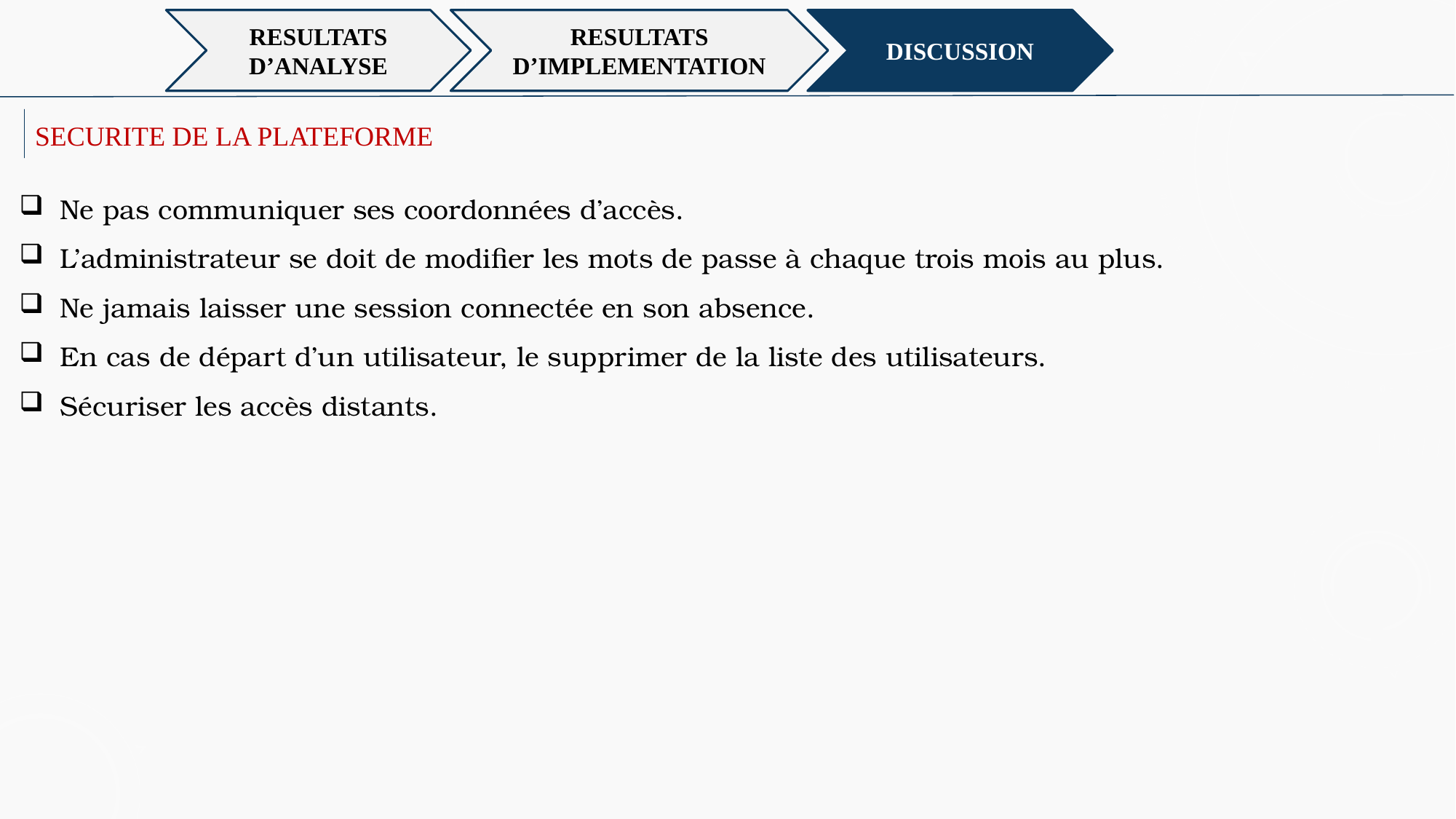

RESULTATS D’ANALYSE
RESULTATS D’IMPLEMENTATION
DISCUSSION
SECURITE DE LA PLATEFORME
Ne pas communiquer ses coordonnées d’accès.
L’administrateur se doit de modifier les mots de passe à chaque trois mois au plus.
Ne jamais laisser une session connectée en son absence.
En cas de départ d’un utilisateur, le supprimer de la liste des utilisateurs.
Sécuriser les accès distants.